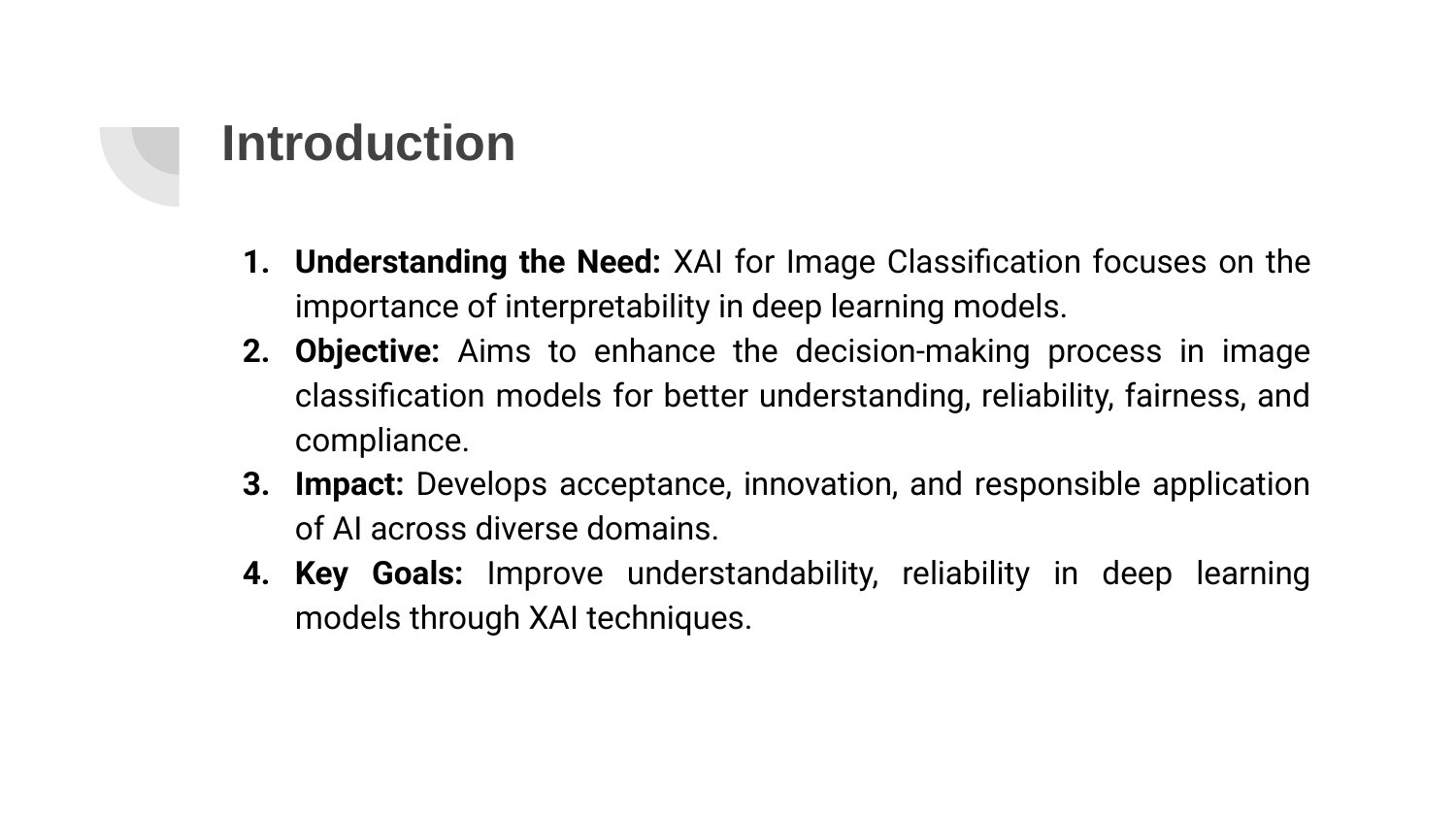

# Introduction
Understanding the Need: XAI for Image Classification focuses on the importance of interpretability in deep learning models.
Objective: Aims to enhance the decision-making process in image classification models for better understanding, reliability, fairness, and compliance.
Impact: Develops acceptance, innovation, and responsible application of AI across diverse domains.
Key Goals: Improve understandability, reliability in deep learning models through XAI techniques.